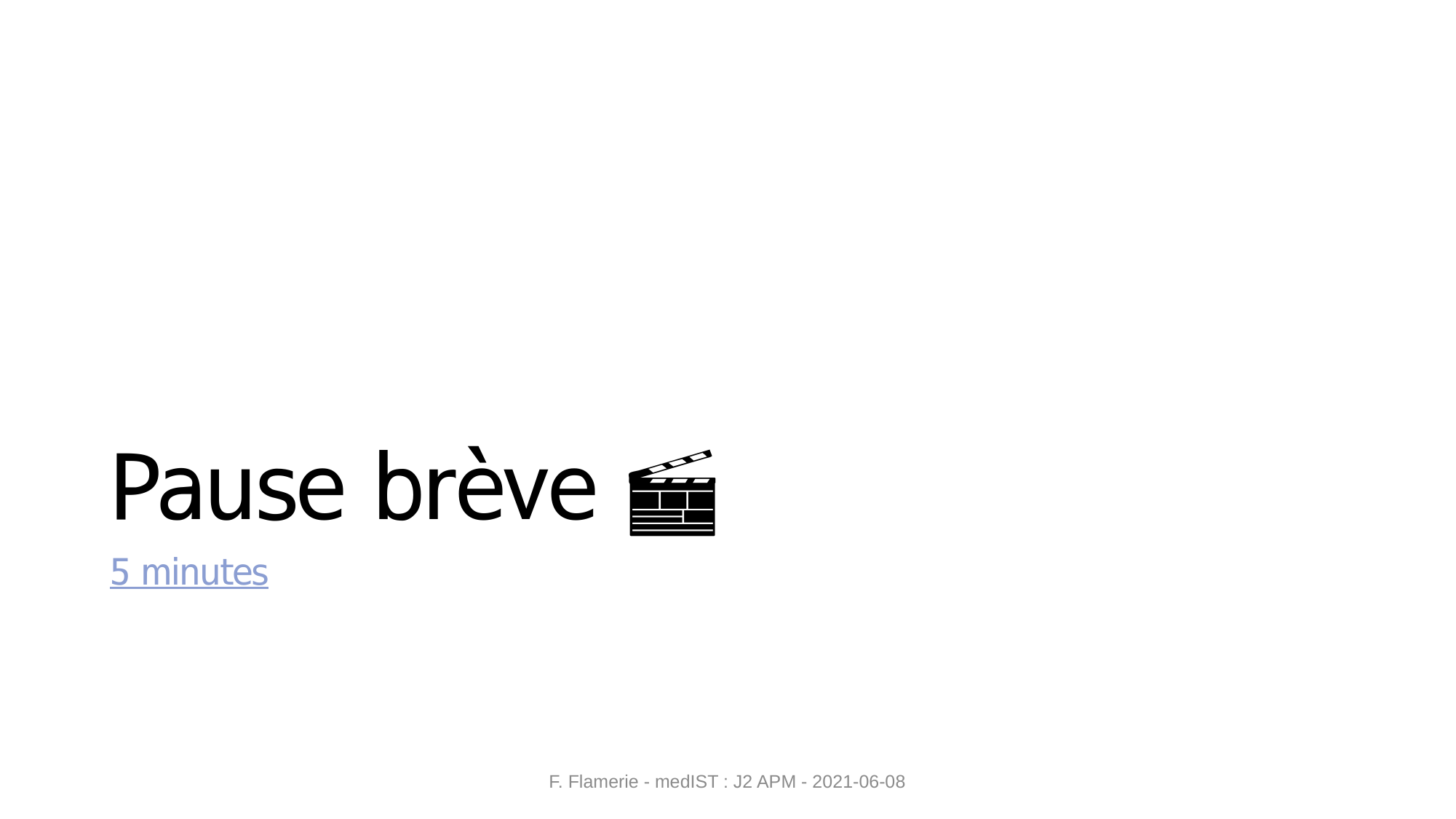

# Pause brève 🎬
5 minutes
F. Flamerie - medIST : J2 APM - 2021-06-08